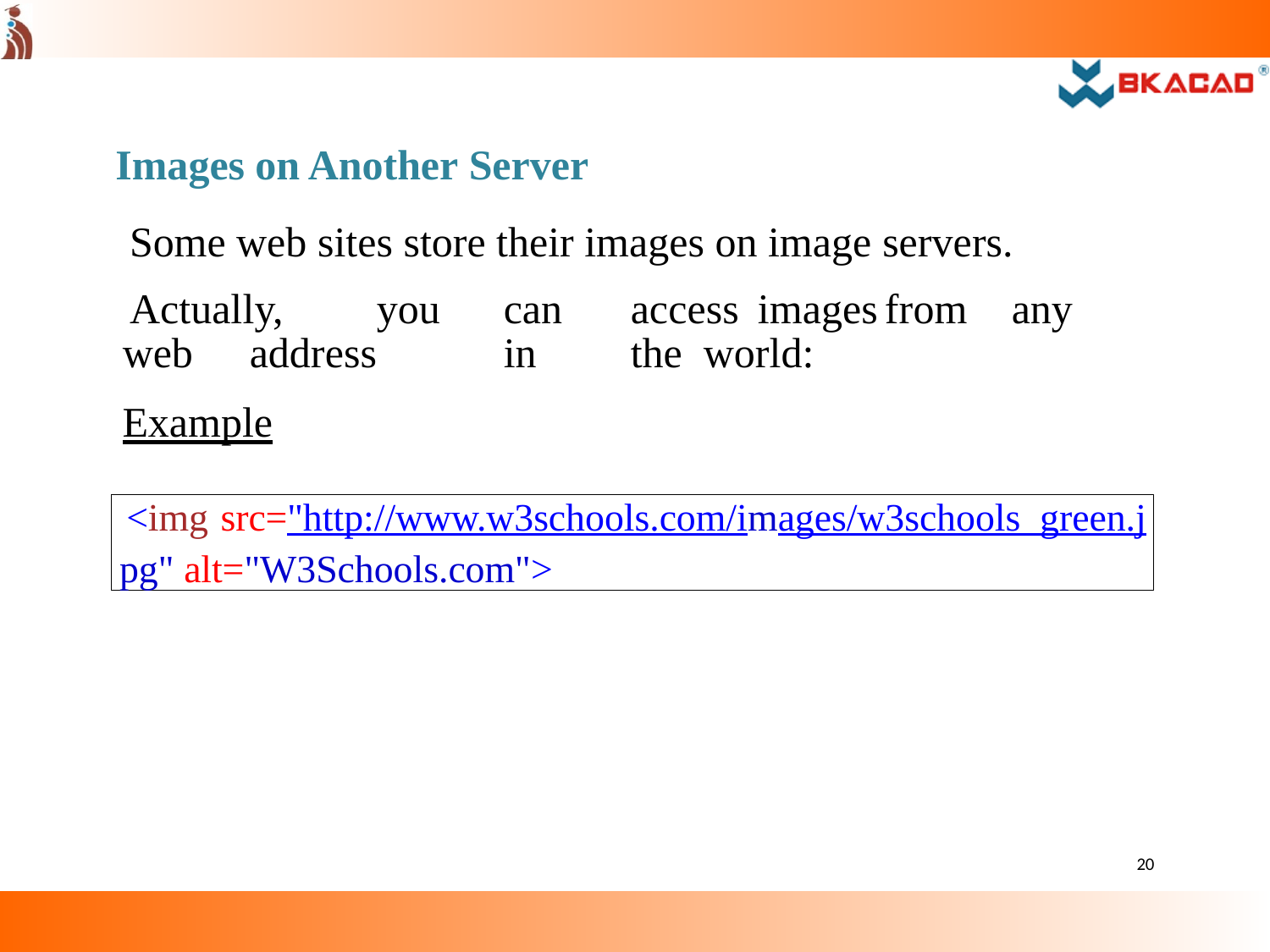

Images on Another Server
Some web sites store their images on image servers.
Actually,	you	can	access	images	from	any	web	address	in	the  world:
Example
<img src="http://www.w3schools.com/images/w3schools_green.j
pg" alt="W3Schools.com">
20